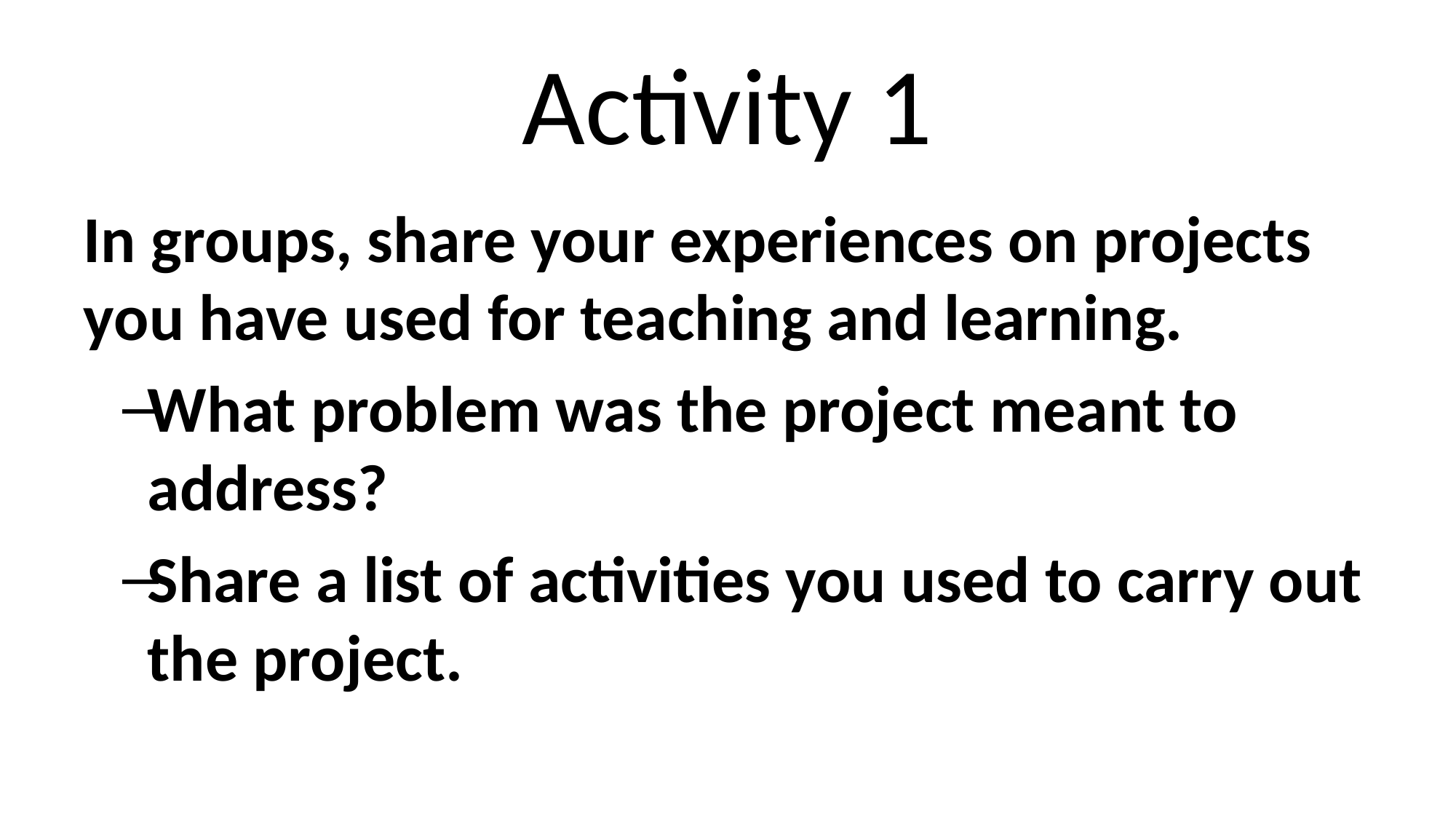

# Activity 1
In groups, share your experiences on projects you have used for teaching and learning.
What problem was the project meant to address?
Share a list of activities you used to carry out the project.